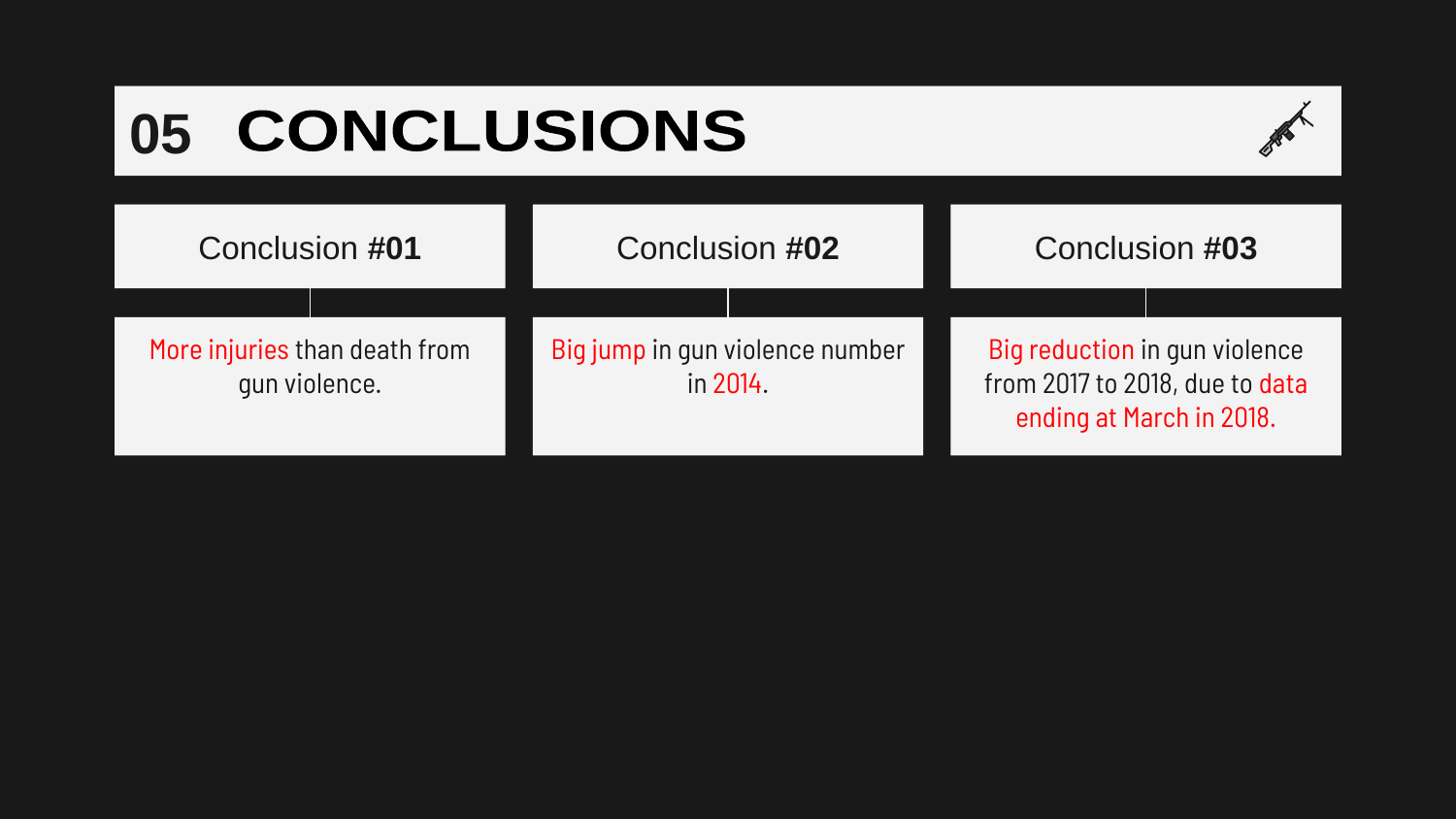

05

CONCLUSIONS
# Conclusion #01
Conclusion #02
Conclusion #03
More injuries than death from gun violence.
Big jump in gun violence number in 2014.
Big reduction in gun violence from 2017 to 2018, due to data ending at March in 2018.

Conclusion #04